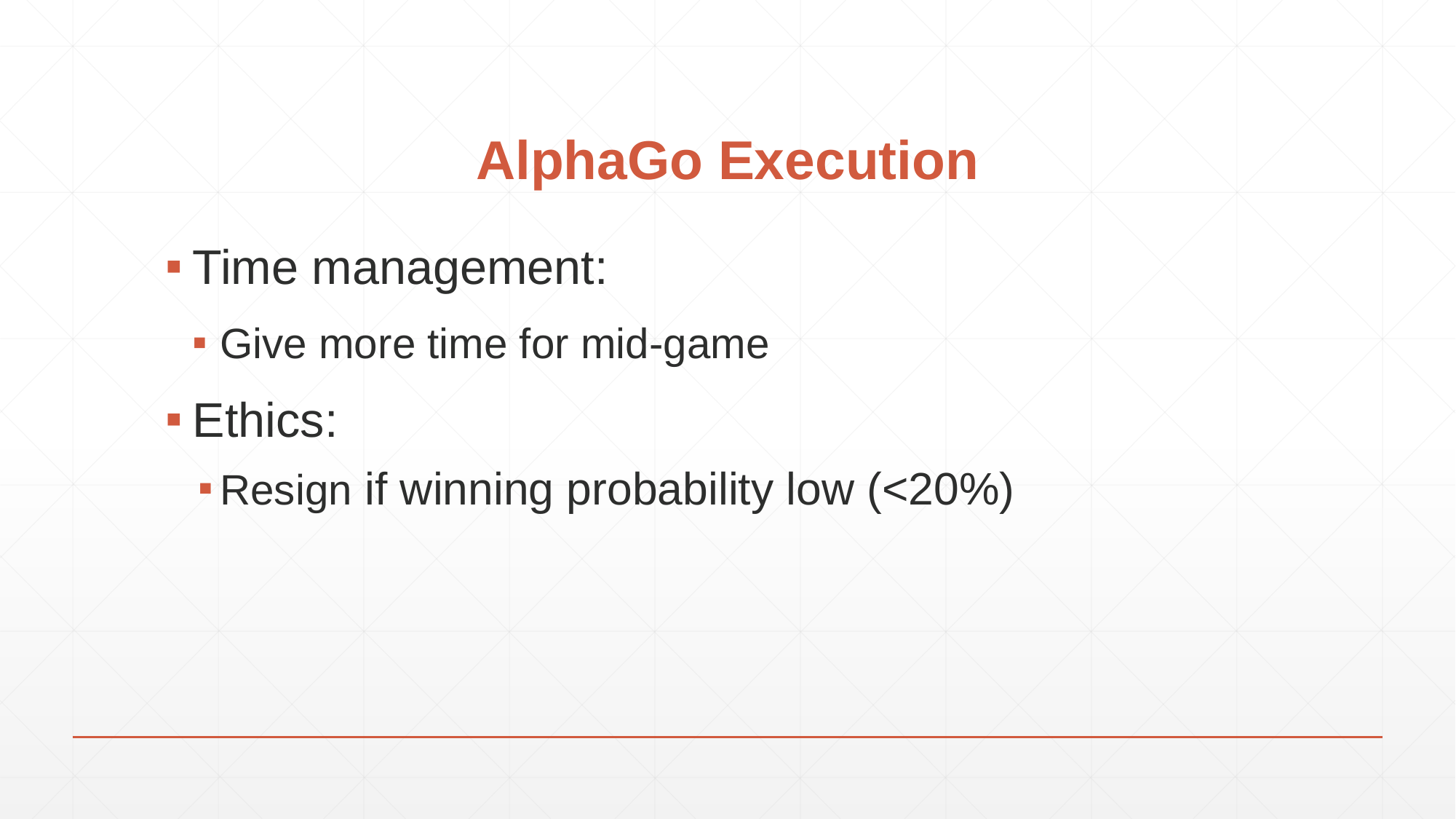

# AlphaGo Execution
Time management:
Give more time for mid-game
Ethics:
Resign if winning probability low (<20%)